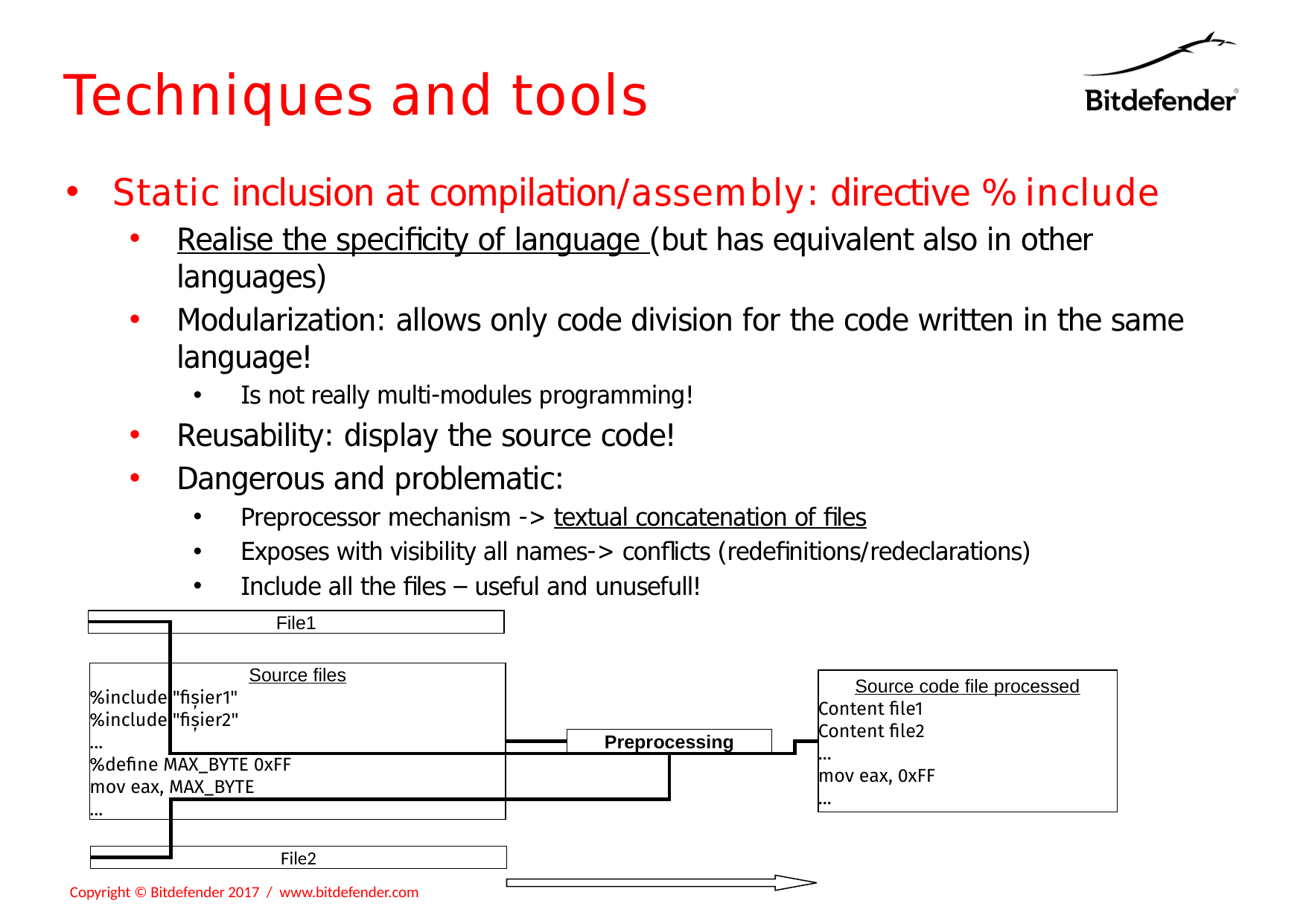

# Techniques and tools
Static inclusion at compilation/assembly: directive %include
Realise the specificity of language (but has equivalent also in other languages)
Modularization: allows only code division for the code written in the same language!
Is not really multi-modules programming!
Reusability: display the source code!
Dangerous and problematic:
Preprocessor mechanism -> textual concatenation of files
Exposes with visibility all names-> conflicts (redefinitions/redeclarations)
Include all the files – useful and unusefull!

File1
Source files
%include "fișier1"
%include "fișier2"
...
%define MAX_BYTE 0xFF
mov eax, MAX_BYTE
...
Source code file processed
Content file1
Content file2
...
mov eax, 0xFF
...
Preprocessing
File2